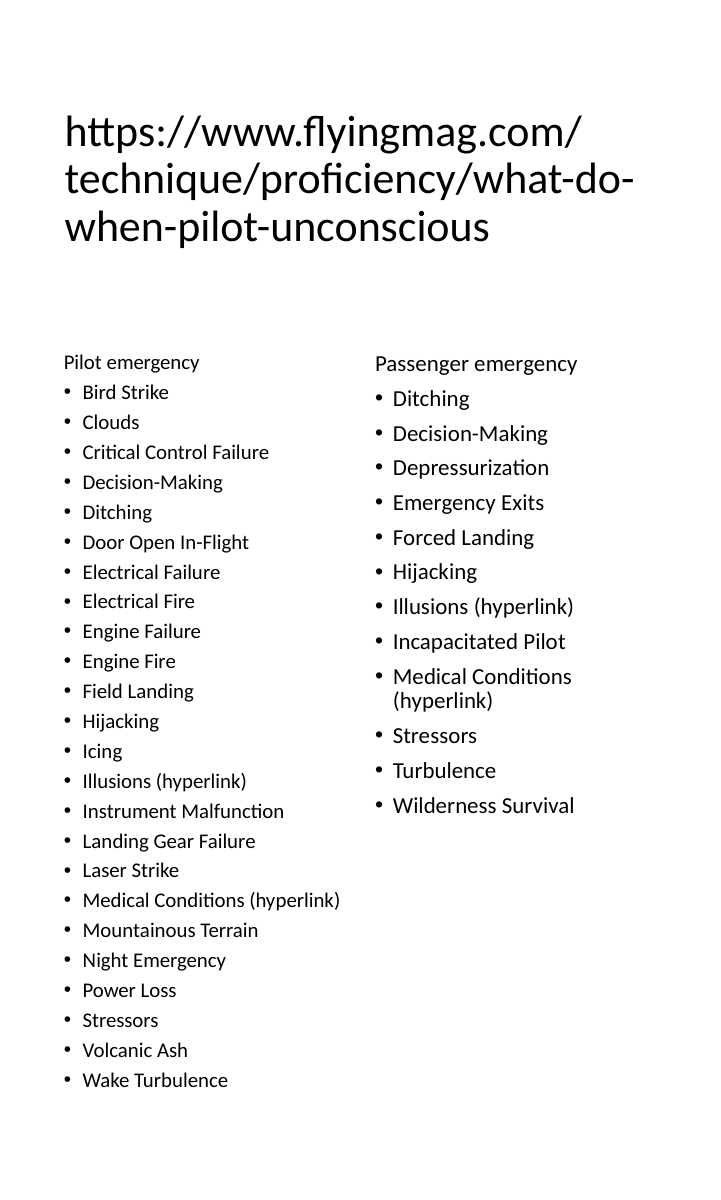

# https://www.flyingmag.com/technique/proficiency/what-do-when-pilot-unconscious
Pilot emergency
Bird Strike
Clouds
Critical Control Failure
Decision-Making
Ditching
Door Open In-Flight
Electrical Failure
Electrical Fire
Engine Failure
Engine Fire
Field Landing
Hijacking
Icing
Illusions (hyperlink)
Instrument Malfunction
Landing Gear Failure
Laser Strike
Medical Conditions (hyperlink)
Mountainous Terrain
Night Emergency
Power Loss
Stressors
Volcanic Ash
Wake Turbulence
Passenger emergency
Ditching
Decision-Making
Depressurization
Emergency Exits
Forced Landing
Hijacking
Illusions (hyperlink)
Incapacitated Pilot
Medical Conditions (hyperlink)
Stressors
Turbulence
Wilderness Survival